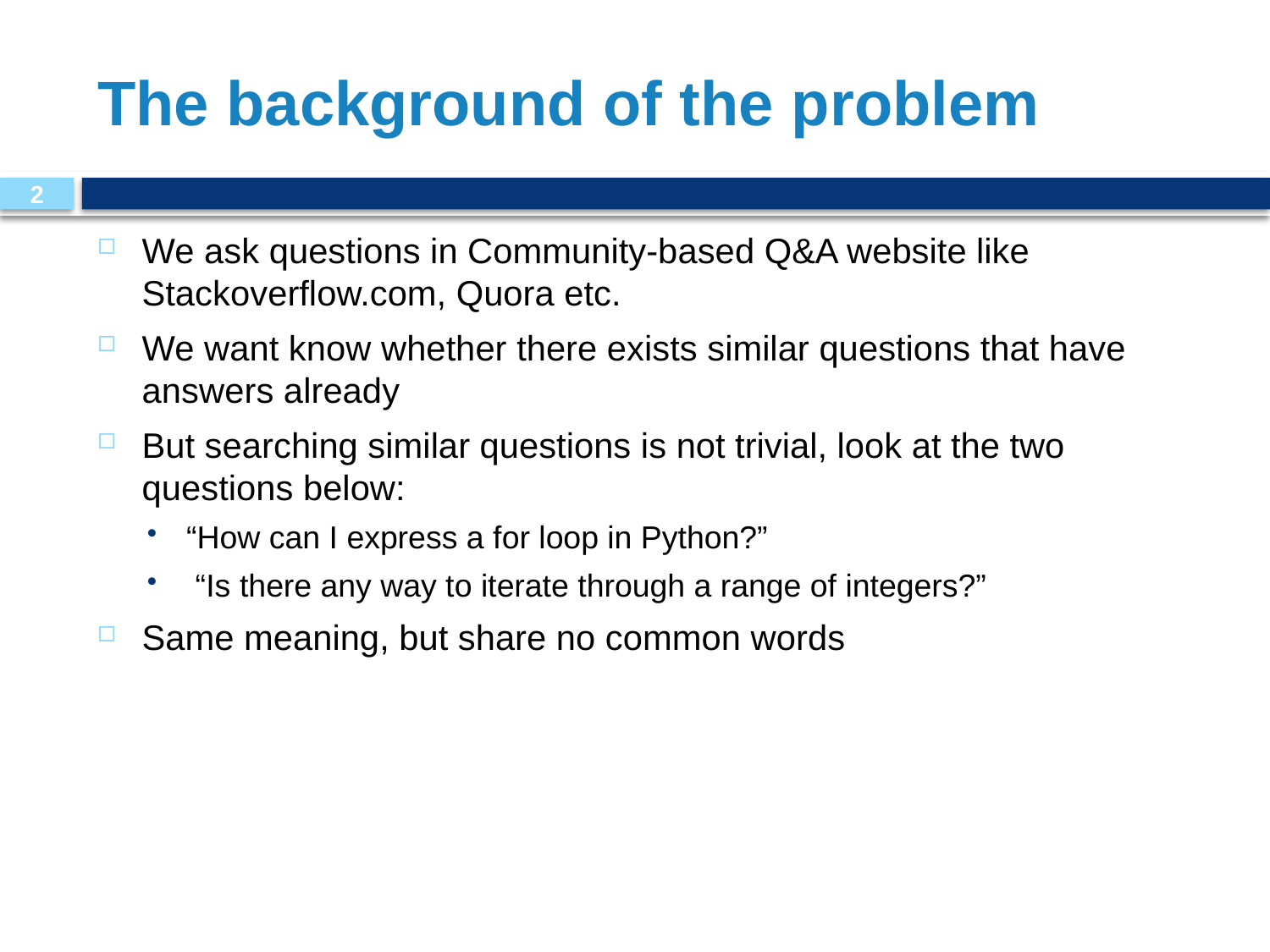

# The background of the problem
2
We ask questions in Community-based Q&A website like Stackoverflow.com, Quora etc.
We want know whether there exists similar questions that have answers already
But searching similar questions is not trivial, look at the two questions below:
“How can I express a for loop in Python?”
 “Is there any way to iterate through a range of integers?”
Same meaning, but share no common words